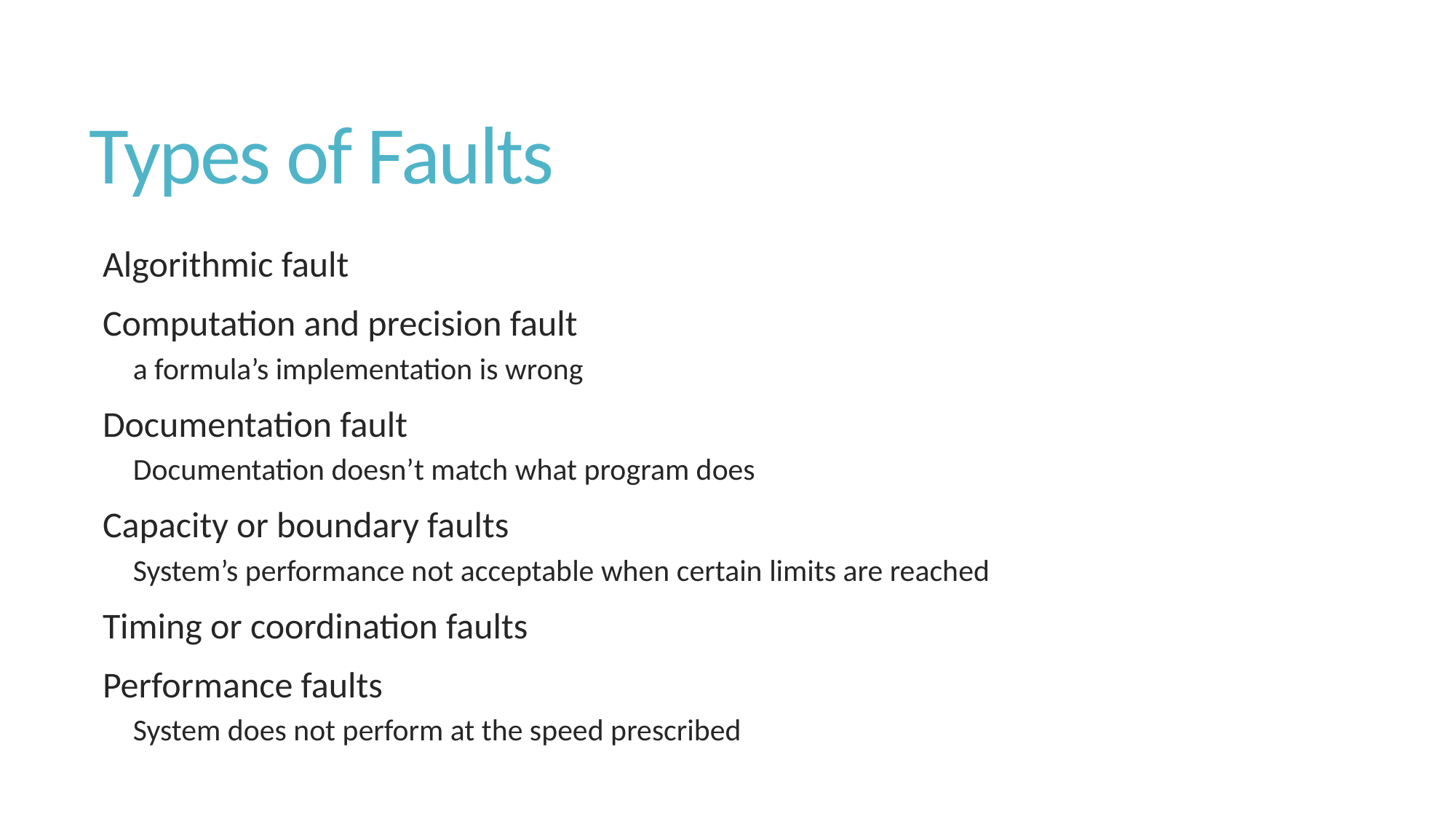

# Types of Faults
Algorithmic fault
Computation and precision fault
a formula’s implementation is wrong
Documentation fault
Documentation doesn’t match what program does
Capacity or boundary faults
System’s performance not acceptable when certain limits are reached
Timing or coordination faults
Performance faults
System does not perform at the speed prescribed